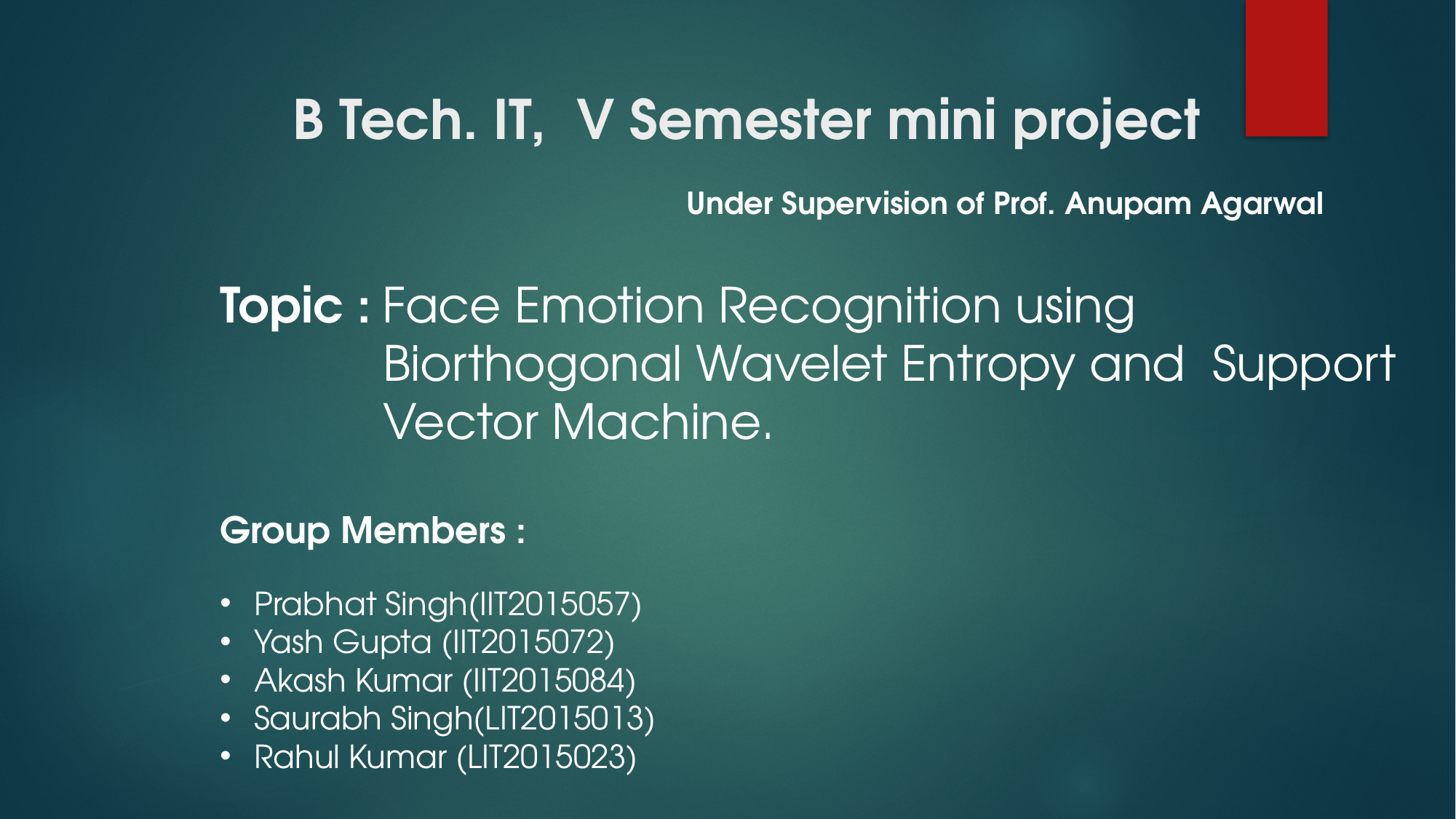

B Tech. IT,  V Semester mini project
Under Supervision of Prof. Anupam Agarwal
Topic : Face Emotion Recognition using 	    	  			    Biorthogonal Wavelet Entropy and  Support 		  	    Vector Machine.

Group Members :

Prabhat Singh(IIT2015057)
Yash Gupta (IIT2015072)
Akash Kumar (IIT2015084)
Saurabh Singh(LIT2015013)
Rahul Kumar (LIT2015023)